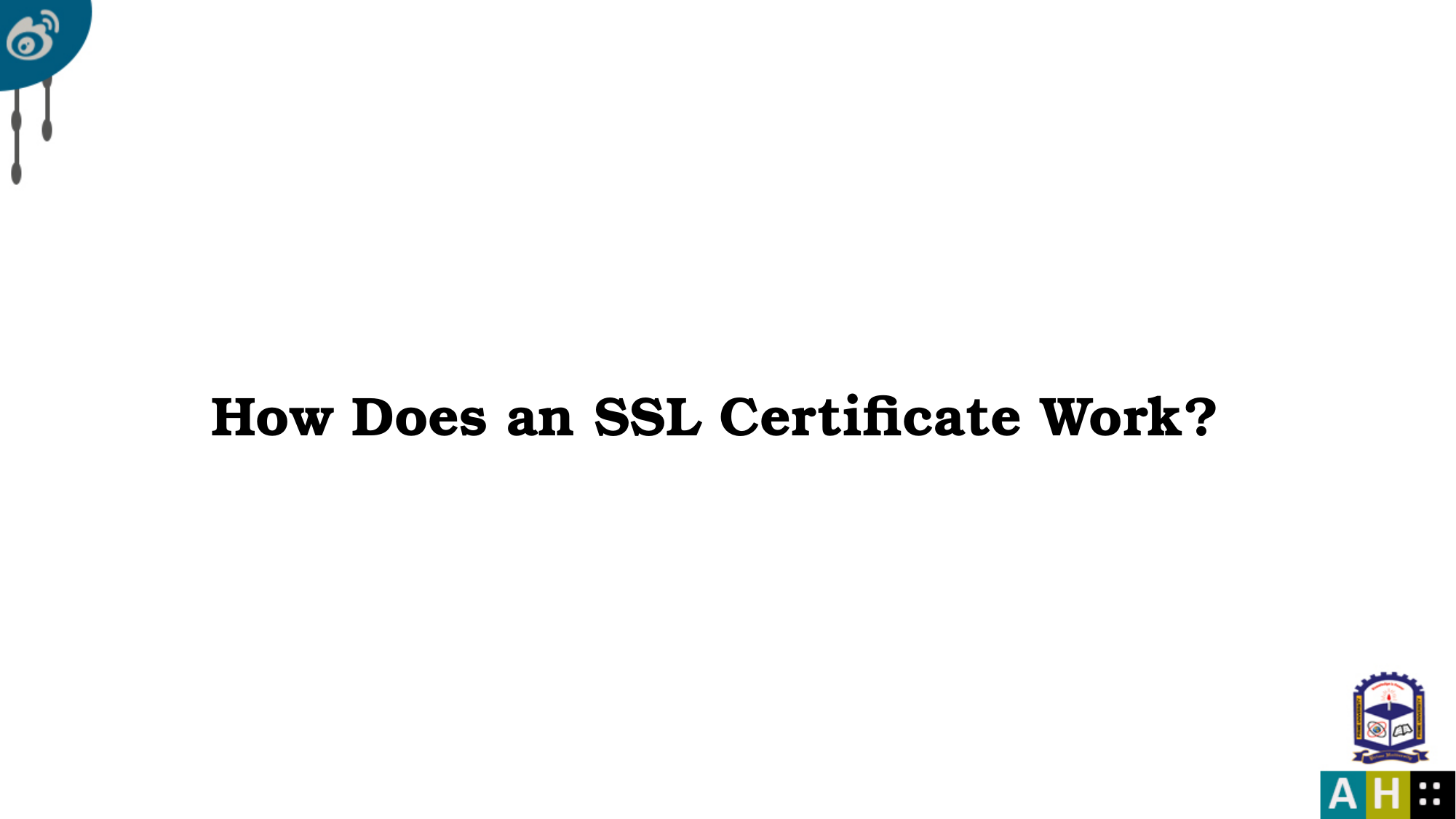

# How Does an SSL Certificate Work?